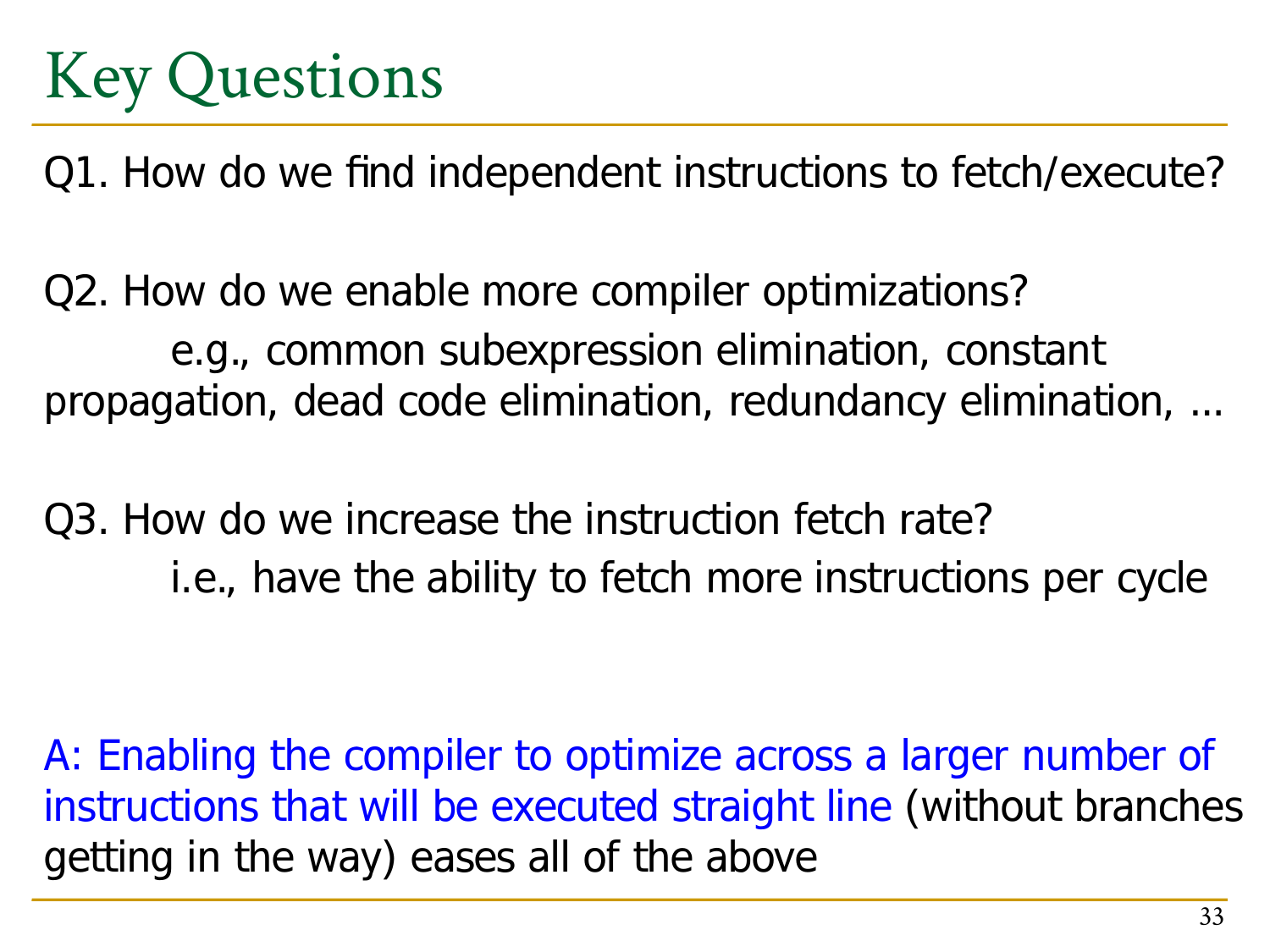

# Key Questions
Q1. How do we find independent instructions to fetch/execute?

Q2. How do we enable more compiler optimizations?
	e.g., common subexpression elimination, constant propagation, dead code elimination, redundancy elimination, …

Q3. How do we increase the instruction fetch rate?
	i.e., have the ability to fetch more instructions per cycle

A: Enabling the compiler to optimize across a larger number of instructions that will be executed straight line (without branches getting in the way) eases all of the above

33